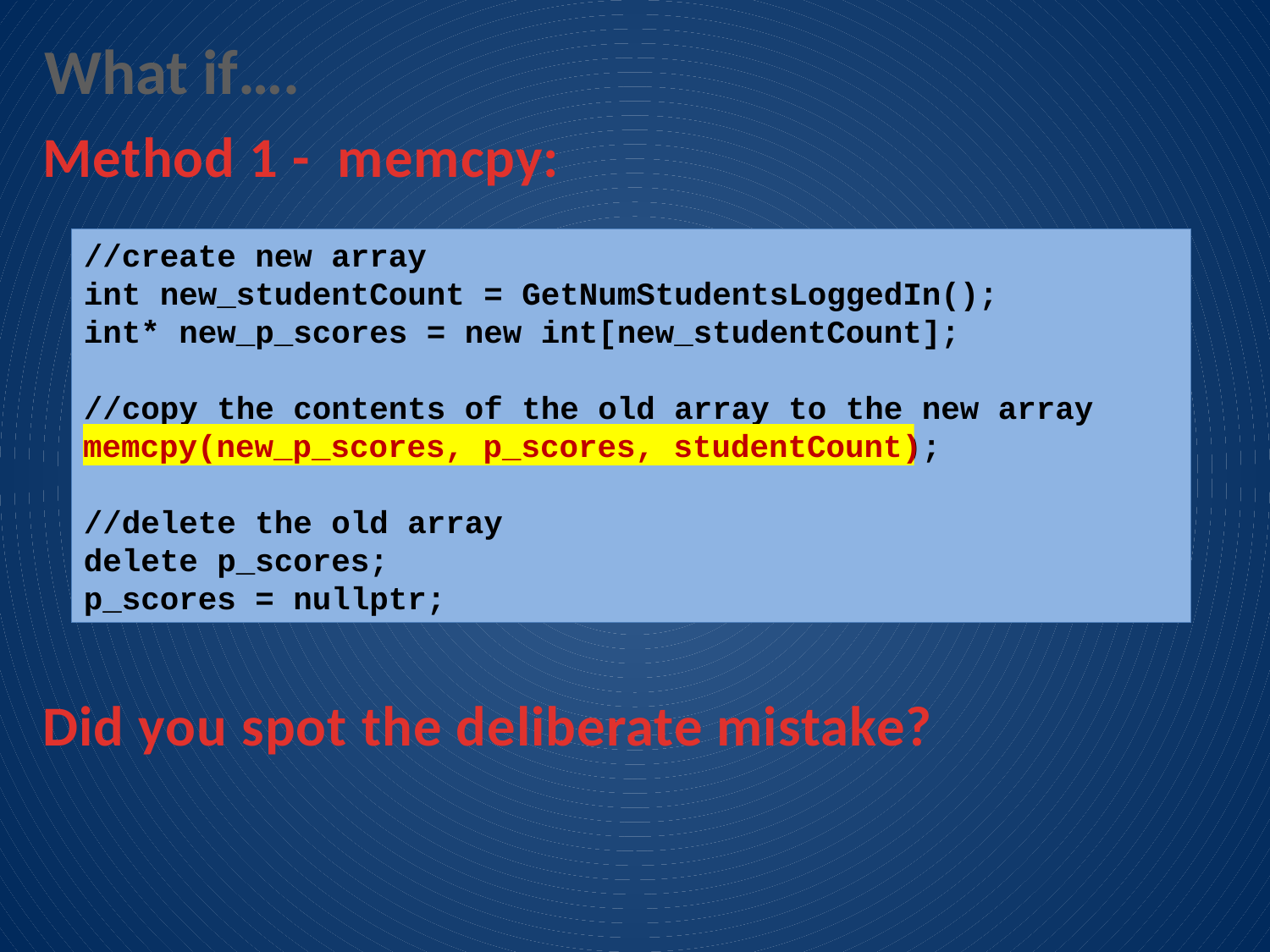

What if….
Method 1 -  memcpy:
//create new array
int new_studentCount = GetNumStudentsLoggedIn();
int* new_p_scores = new int[new_studentCount];

//copy the contents of the old array to the new array
memcpy(new_p_scores, p_scores, studentCount);

//delete the old array
delete p_scores;
p_scores = nullptr;
memcpy(new_p_scores, p_scores, studentCount)
Did you spot the deliberate mistake?